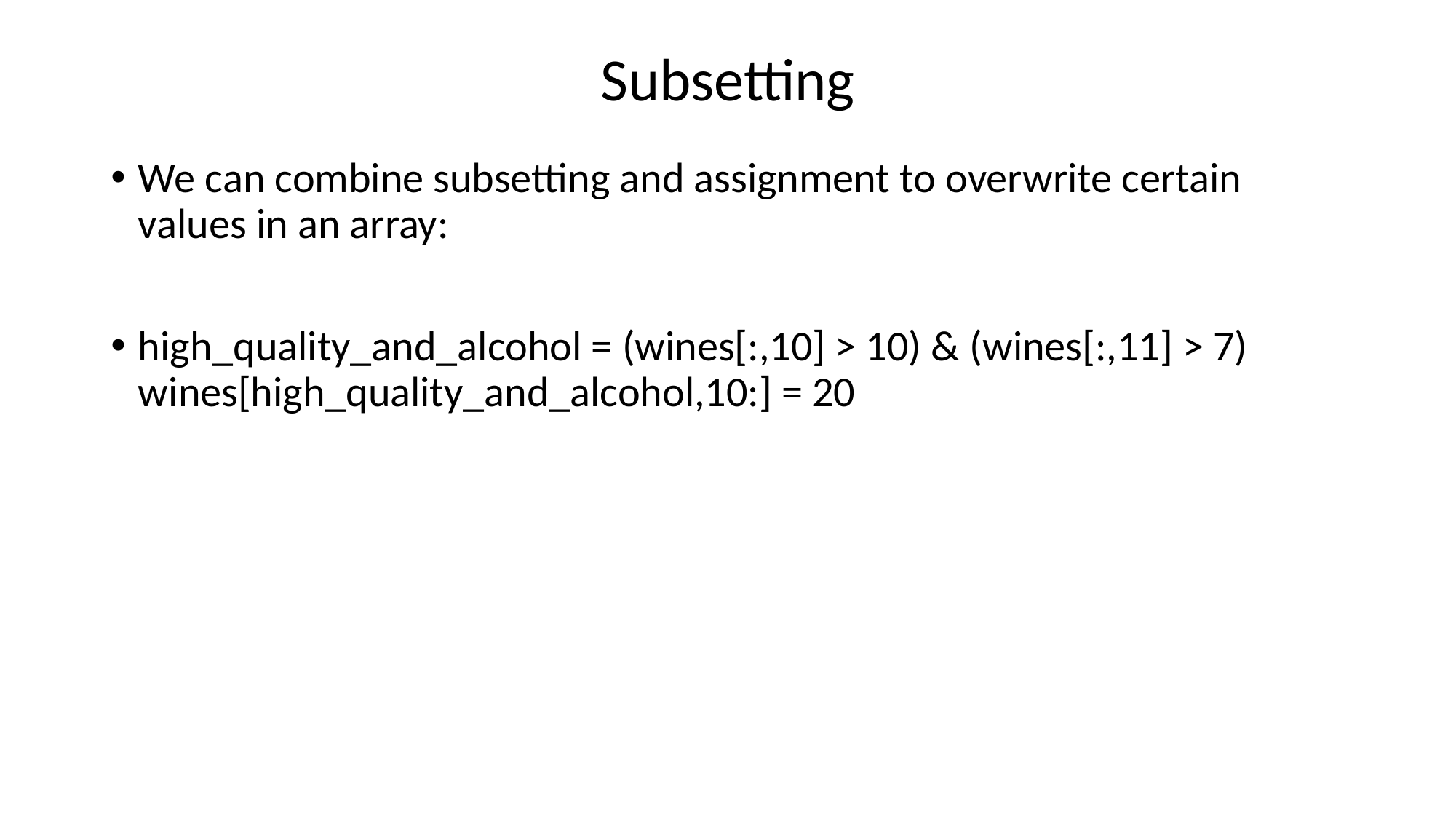

# Subsetting
We can combine subsetting and assignment to overwrite certain values in an array:

high_quality_and_alcohol = (wines[:,10] > 10) & (wines[:,11] > 7) wines[high_quality_and_alcohol,10:] = 20